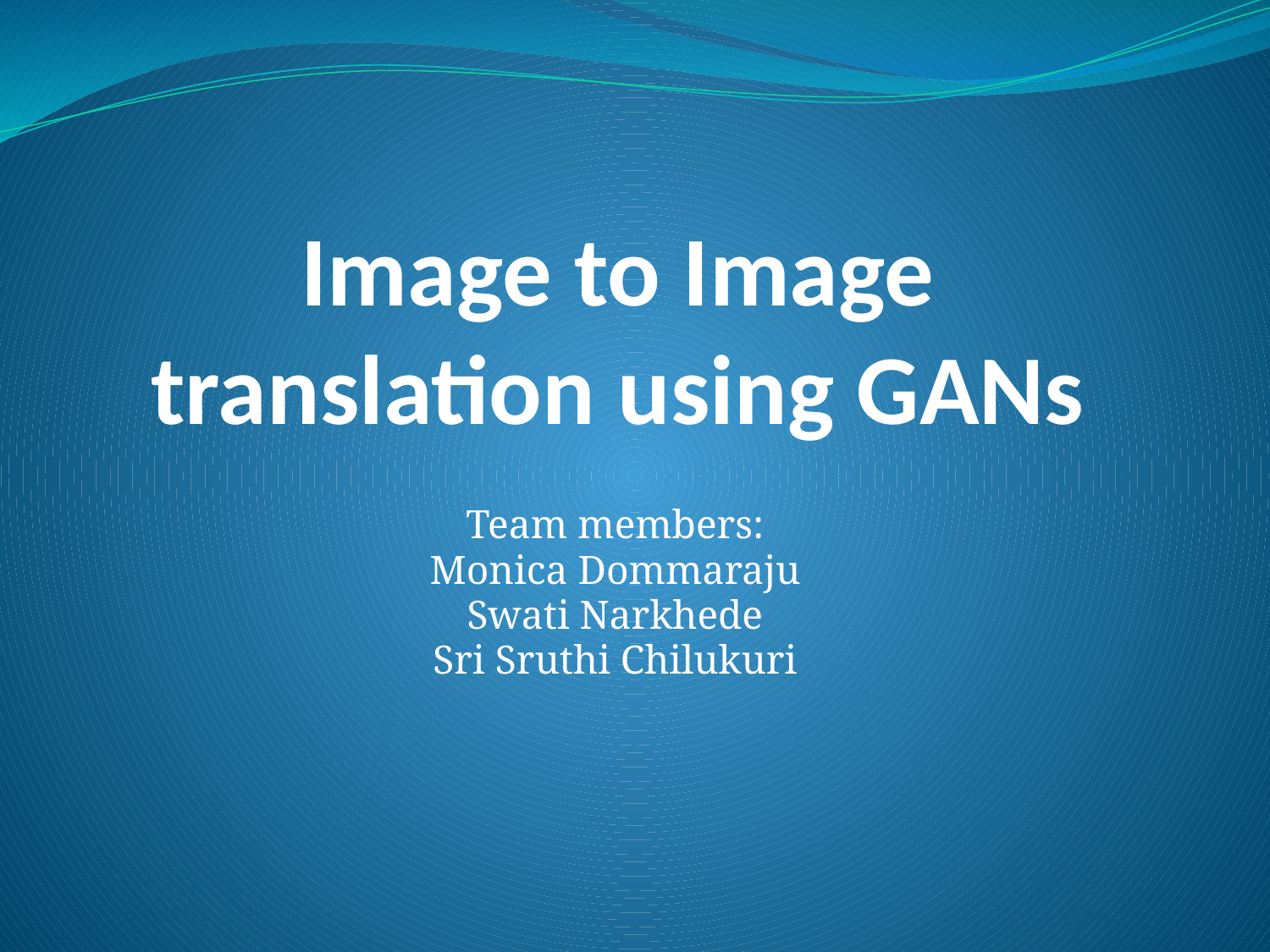

# Image to Image translation using GANs

Team members:
Monica Dommaraju
Swati Narkhede
Sri Sruthi Chilukuri